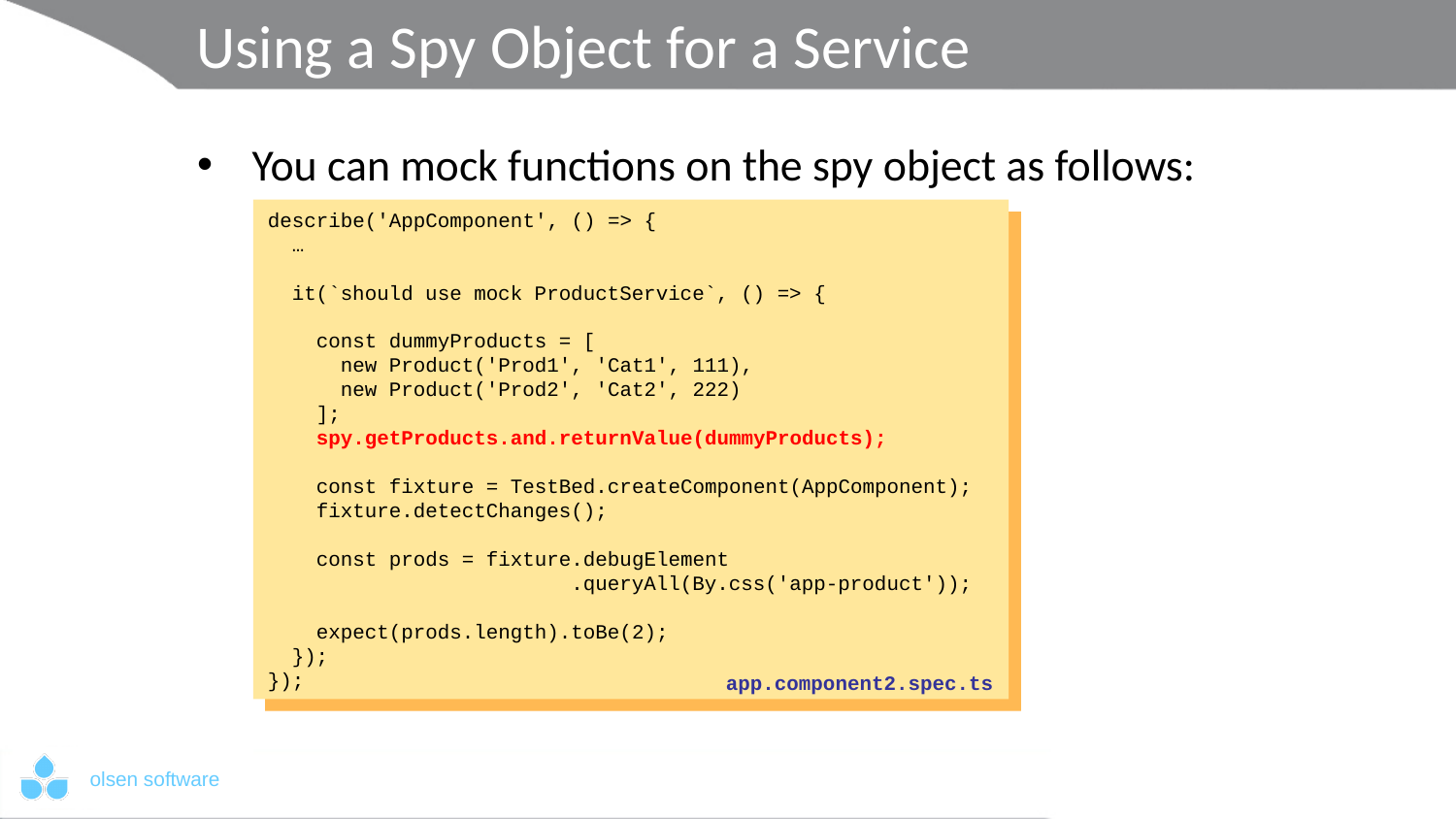

# Using a Spy Object for a Service
You can mock functions on the spy object as follows:
describe('AppComponent', () => {
  …

  it(`should use mock ProductService`, () => {

    const dummyProducts = [
      new Product('Prod1', 'Cat1', 111),
      new Product('Prod2', 'Cat2', 222)
    ];
    spy.getProducts.and.returnValue(dummyProducts);

    const fixture = TestBed.createComponent(AppComponent);
    fixture.detectChanges();

    const prods = fixture.debugElement
                         .queryAll(By.css('app-product'));

    expect(prods.length).toBe(2);
  });
});
app.component2.spec.ts